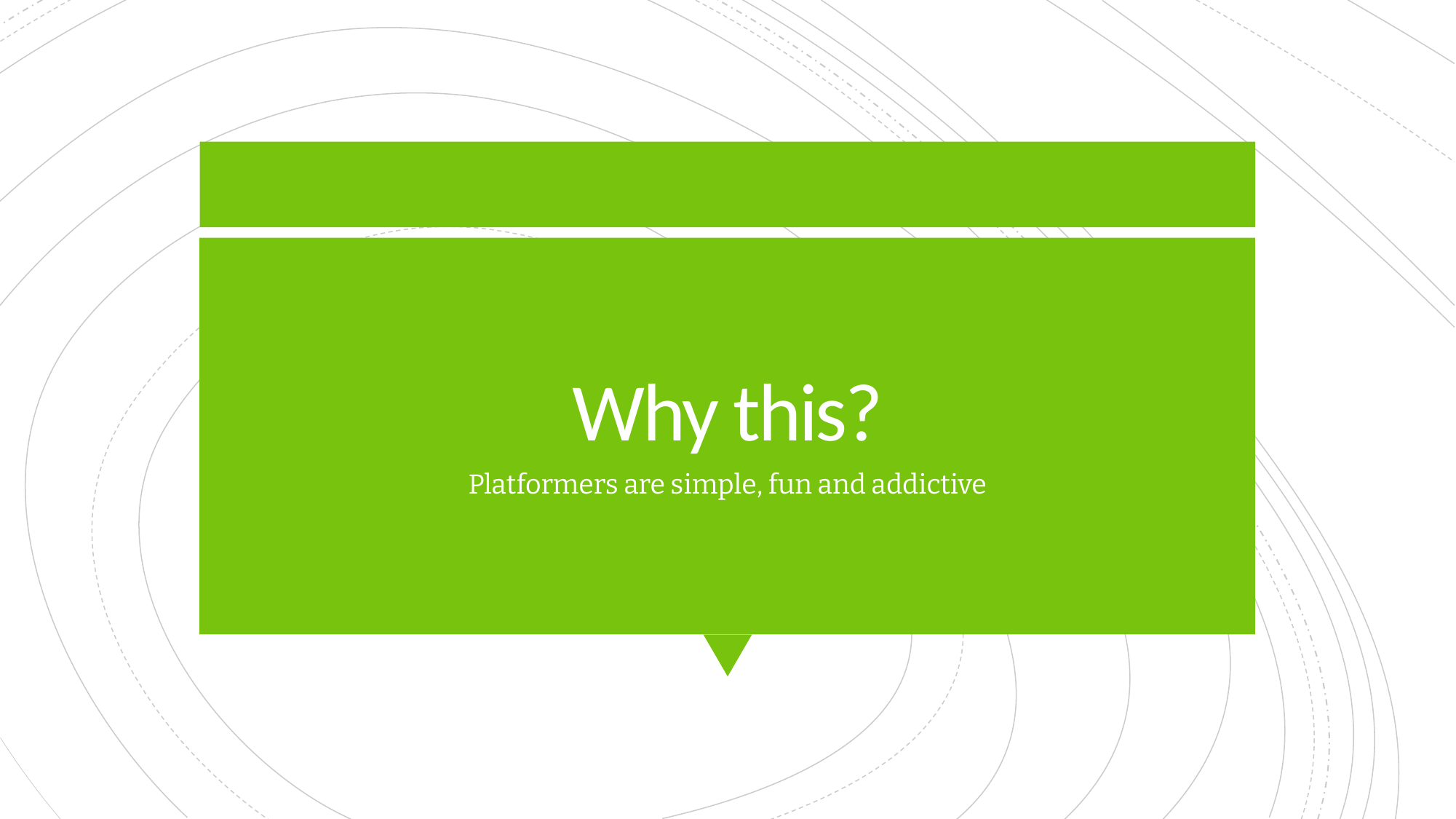

# Why this?
Platformers are simple, fun and addictive